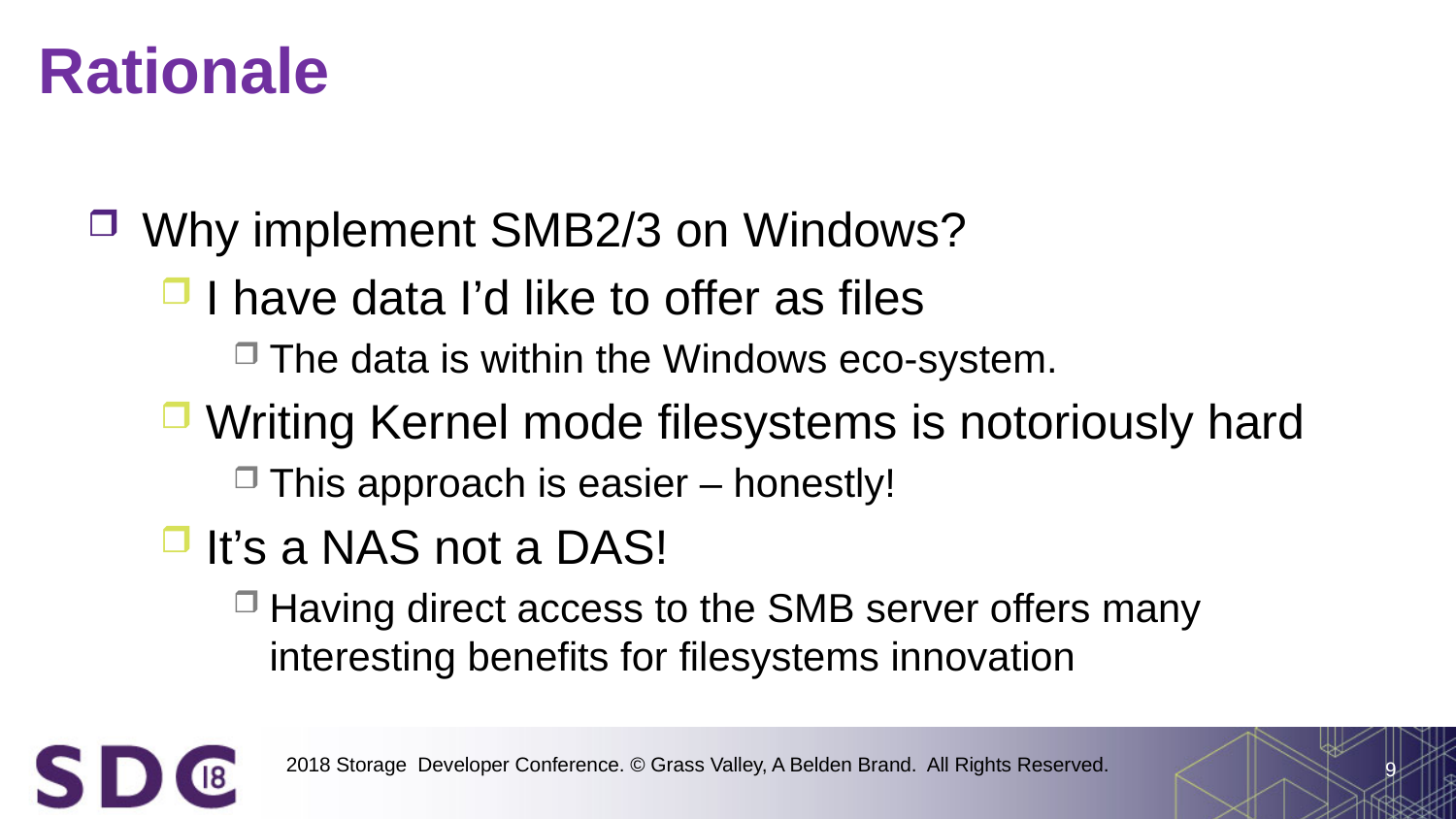

# Rationale
Why implement SMB2/3 on Windows?
I have data I’d like to offer as files
The data is within the Windows eco-system.
Writing Kernel mode filesystems is notoriously hard
This approach is easier – honestly!
It’s a NAS not a DAS!
Having direct access to the SMB server offers many interesting benefits for filesystems innovation